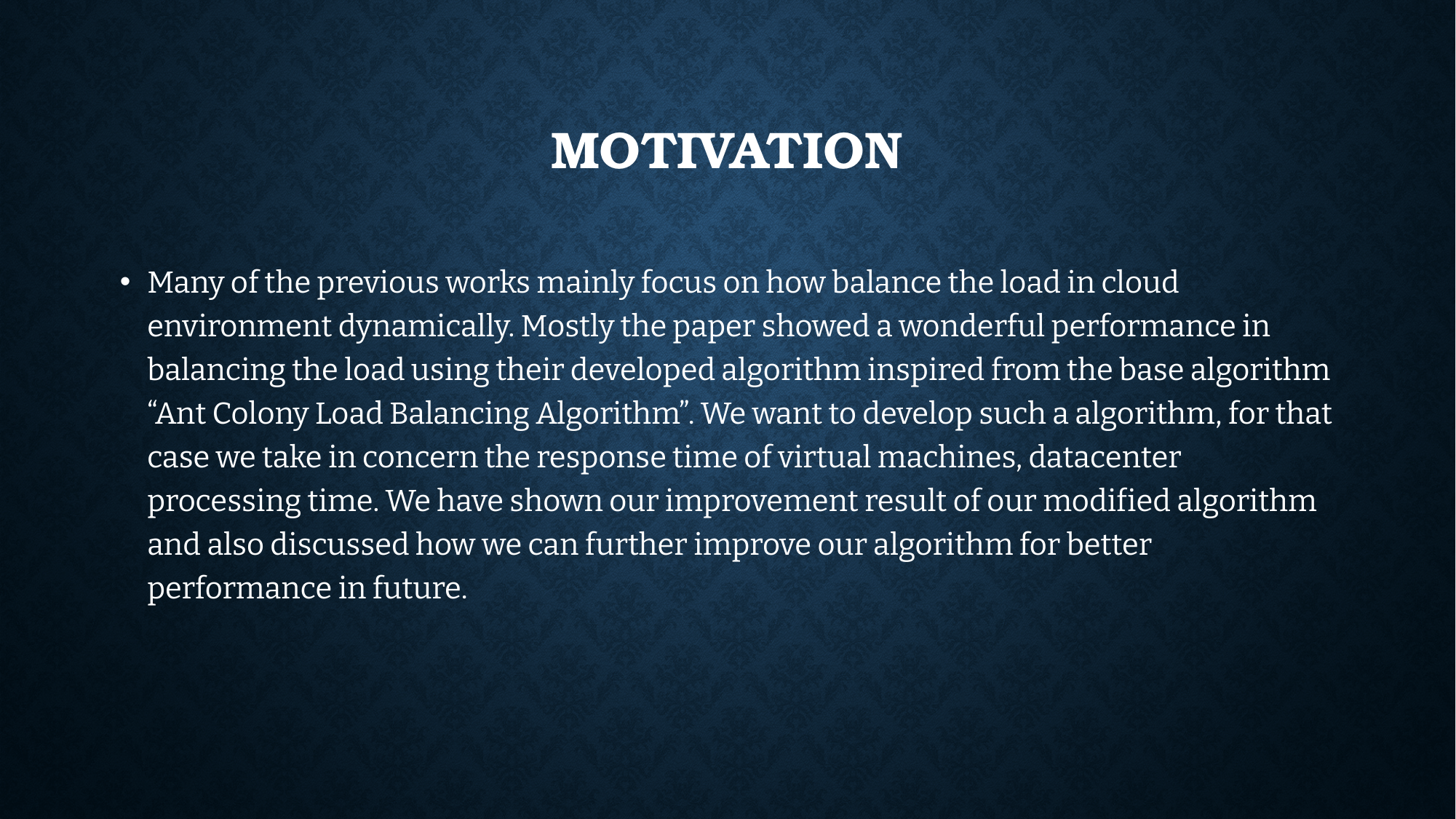

# Motivation
Many of the previous works mainly focus on how balance the load in cloud environment dynamically. Mostly the paper showed a wonderful performance in balancing the load using their developed algorithm inspired from the base algorithm “Ant Colony Load Balancing Algorithm”. We want to develop such a algorithm, for that case we take in concern the response time of virtual machines, datacenter processing time. We have shown our improvement result of our modified algorithm and also discussed how we can further improve our algorithm for better performance in future.